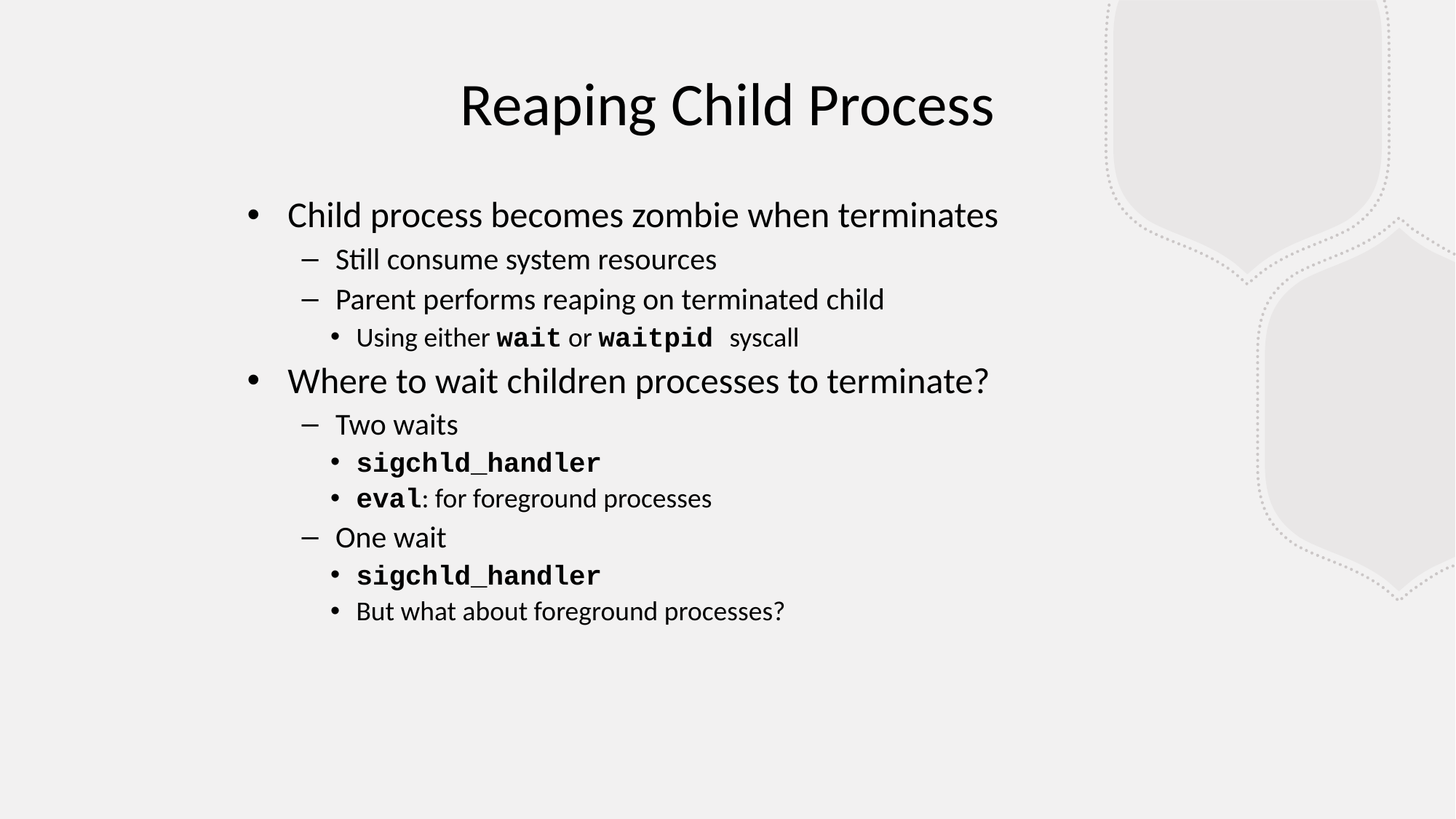

Reaping Child Process
Child process becomes zombie when terminates
Still consume system resources
Parent performs reaping on terminated child
Using either wait or waitpid syscall
Where to wait children processes to terminate?
Two waits
sigchld_handler
eval: for foreground processes
One wait
sigchld_handler
But what about foreground processes?